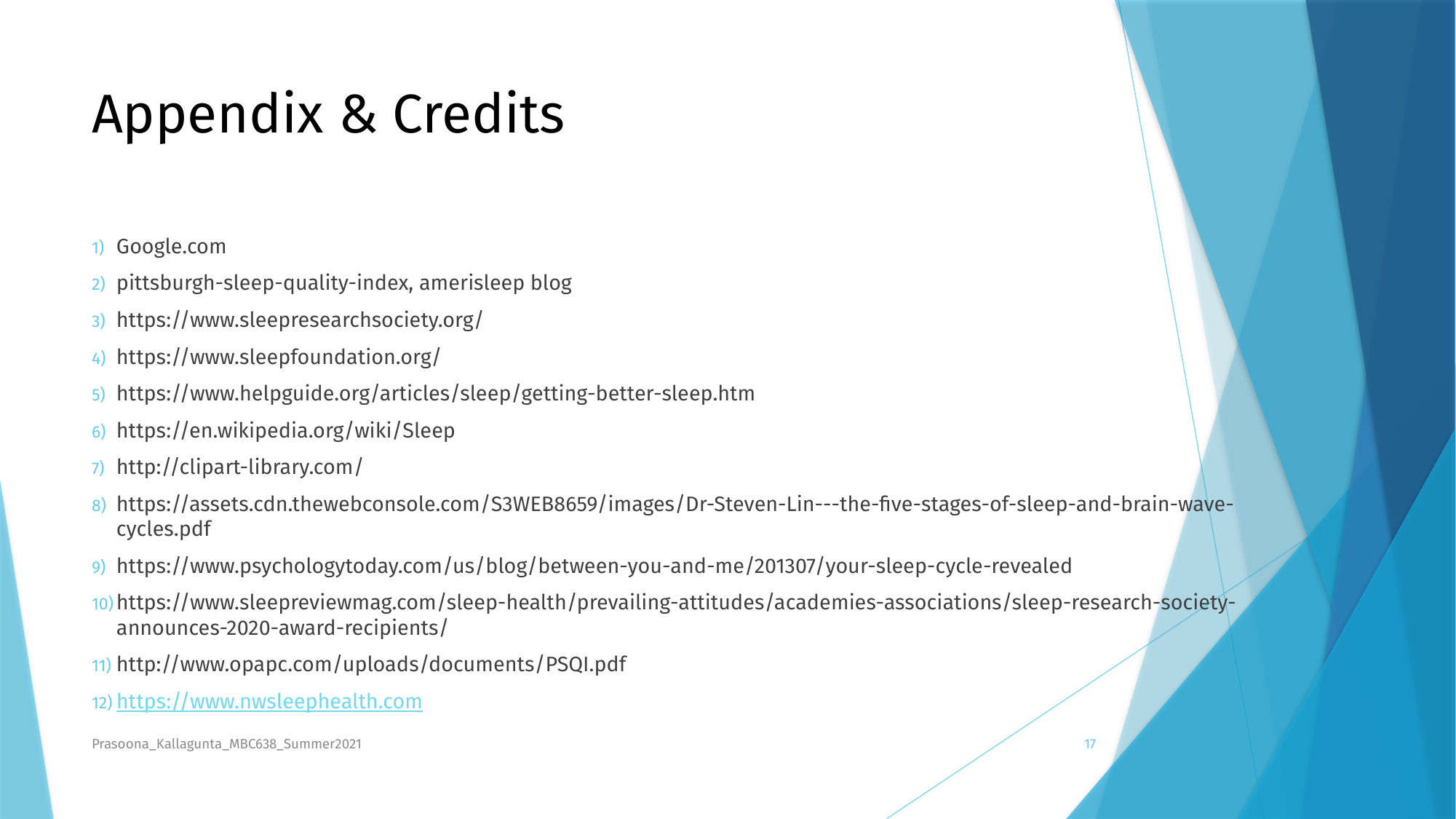

# Appendix & Credits

Google.com
pittsburgh-sleep-quality-index, amerisleep blog
https://www.sleepresearchsociety.org/
https://www.sleepfoundation.org/
https://www.helpguide.org/articles/sleep/getting-better-sleep.htm
https://en.wikipedia.org/wiki/Sleep
http://clipart-library.com/
https://assets.cdn.thewebconsole.com/S3WEB8659/images/Dr-Steven-Lin---the-five-stages-of-sleep-and-brain-wave-cycles.pdf
https://www.psychologytoday.com/us/blog/between-you-and-me/201307/your-sleep-cycle-revealed
https://www.sleepreviewmag.com/sleep-health/prevailing-attitudes/academies-associations/sleep-research-society-announces-2020-award-recipients/
http://www.opapc.com/uploads/documents/PSQI.pdf
https://www.nwsleephealth.com

Prasoona_Kallagunta_MBC638_Summer2021
17